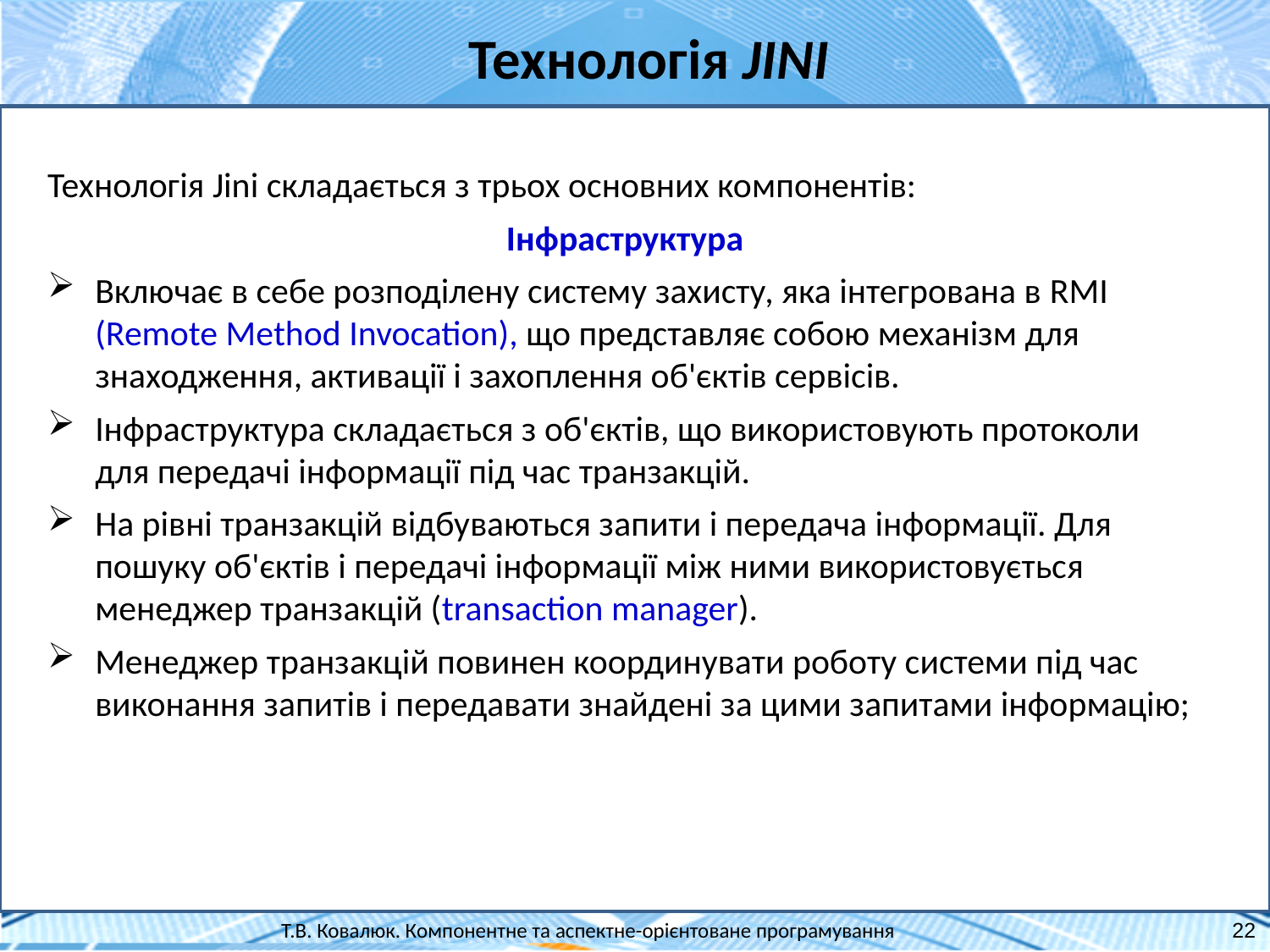

Технологія JINI
Технологія Jini складається з трьох основних компонентів:
Інфраструктура
Включає в себе розподілену систему захисту, яка інтегрована в RMI (Remote Method Invocation), що представляє собою механізм для знаходження, активації і захоплення об'єктів сервісів.
Інфраструктура складається з об'єктів, що використовують протоколи для передачі інформації під час транзакцій.
На рівні транзакцій відбуваються запити і передача інформації. Для пошуку об'єктів і передачі інформації між ними використовується менеджер транзакцій (transaction manager).
Менеджер транзакцій повинен координувати роботу системи під час виконання запитів і передавати знайдені за цими запитами інформацію;